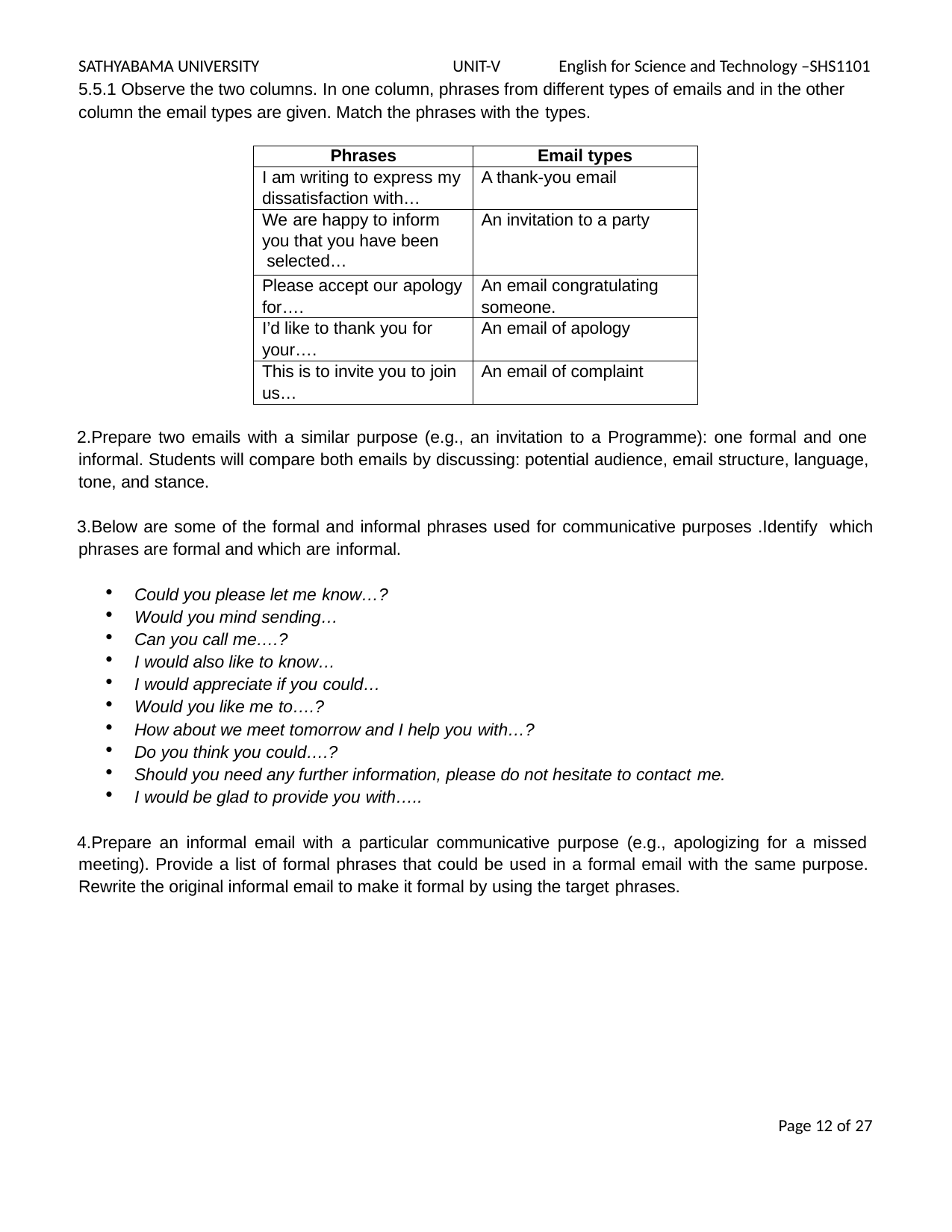

SATHYABAMA UNIVERSITY	UNIT-V	English for Science and Technology –SHS1101
5.5.1 Observe the two columns. In one column, phrases from different types of emails and in the other  column the email types are given. Match the phrases with the types.
| Phrases | Email types |
| --- | --- |
| I am writing to express my dissatisfaction with… | A thank-you email |
| We are happy to inform you that you have been selected… | An invitation to a party |
| Please accept our apology for…. | An email congratulating someone. |
| I’d like to thank you for your…. | An email of apology |
| This is to invite you to join us… | An email of complaint |
Prepare two emails with a similar purpose (e.g., an invitation to a Programme): one formal and one  informal. Students will compare both emails by discussing: potential audience, email structure, language,  tone, and stance.

Below are some of the formal and informal phrases used for communicative purposes .Identify  which phrases are formal and which are informal.

Could you please let me know…?
Would you mind sending…
Can you call me….?
I would also like to know…
I would appreciate if you could…
Would you like me to….?
How about we meet tomorrow and I help you with…?
Do you think you could….?
Should you need any further information, please do not hesitate to contact me.
I would be glad to provide you with…..

Prepare an informal email with a particular communicative purpose (e.g., apologizing for a missed  meeting). Provide a list of formal phrases that could be used in a formal email with the same purpose.  Rewrite the original informal email to make it formal by using the target phrases.
Page 12 of 27